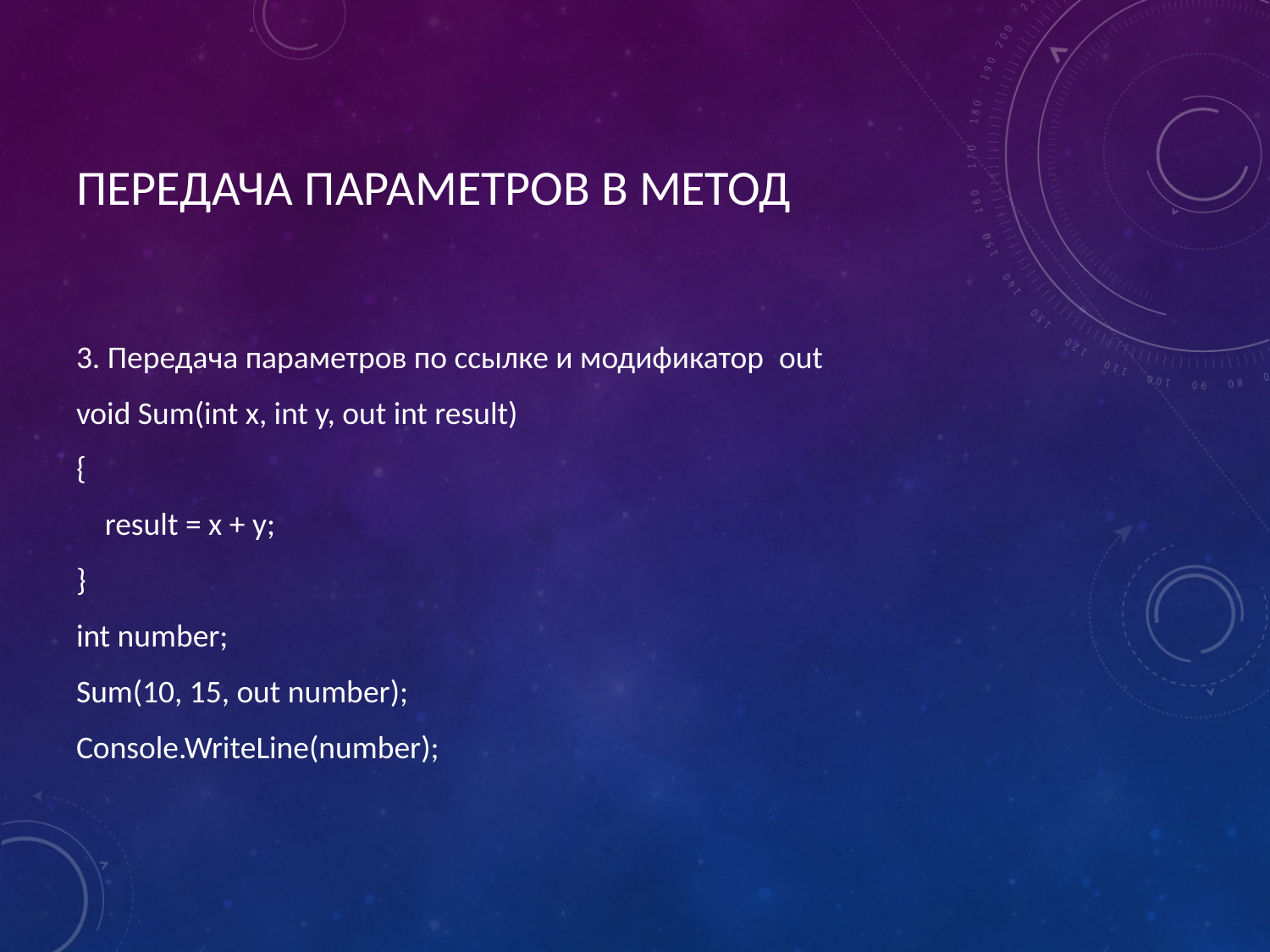

# Передача параметров в метод
3. Передача параметров по ссылке и модификатор  out
void Sum(int x, int y, out int result)
{
    result = x + y;
}
int number;
Sum(10, 15, out number);
Console.WriteLine(number);